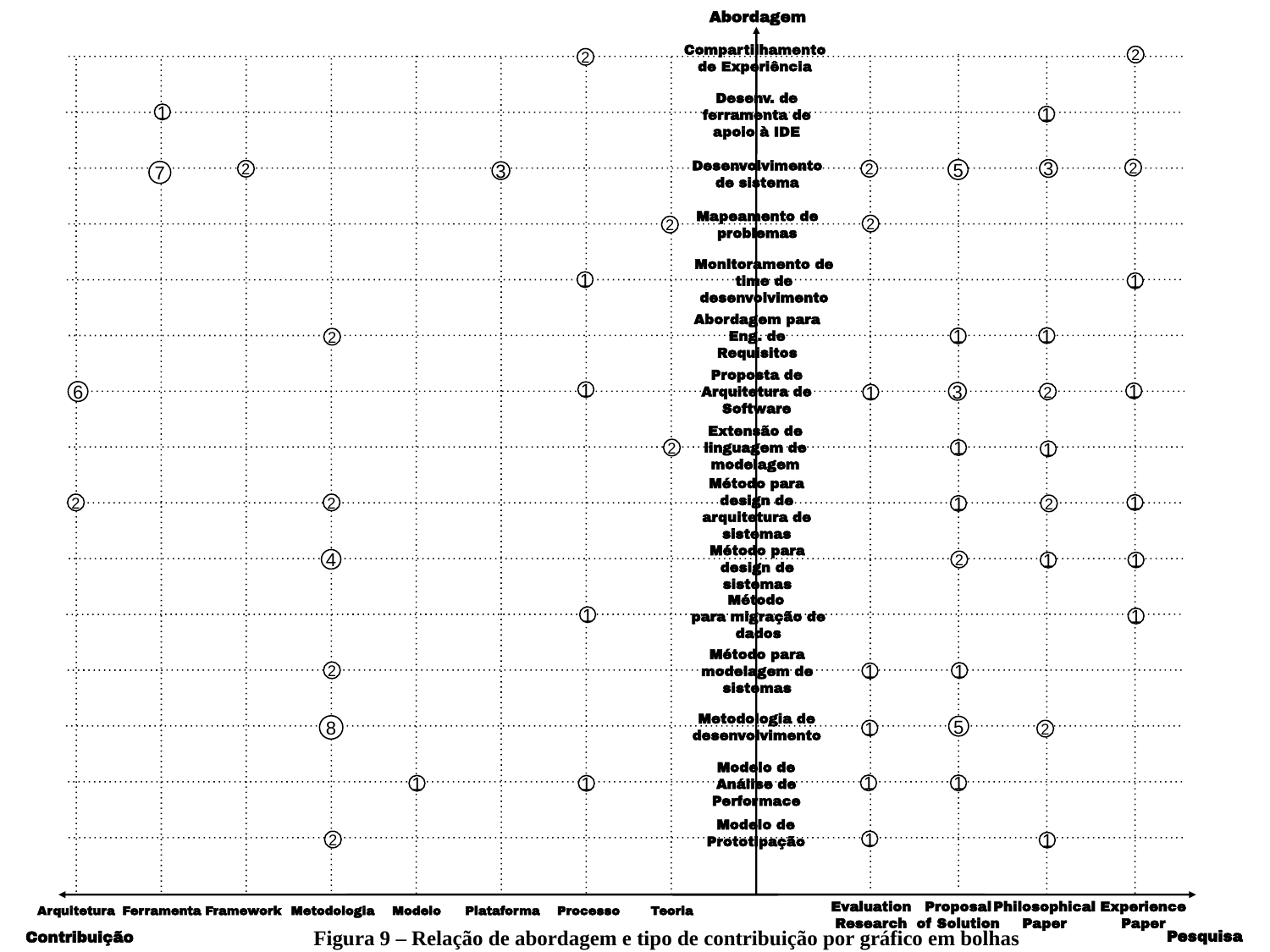

Abordagem
Compartilhamento de Experiência
2
2

Desenv. de ferramenta de apoio à IDE
1
1

2
3
5
2
2
7
3
Desenvolvimento de sistema

Mapeamento de problemas
2
2

Monitoramento de time de desenvolvimento
1
1

Abordagem para Eng. de Requisitos
1
1
2

Proposta de Arquitetura de Software
6
1
3
1
2
1

Extensão de linguagem de modelagem
2
1
1

2
2
1
2
1
Método para design de arquitetura de sistemas

4
2
1
1
Método para design de sistemas

1
Método
para migração de dados
1

Método para modelagem de sistemas
2
1
1

Metodologia de desenvolvimento
8
5
1
2

Modelo de Análise de Performace
1
1
1
1

Modelo de Prototipação
1
2
1

Arquitetura
Ferramenta
Framework
Metodologia
Modelo
Processo
Teoria
Plataforma
Evaluation Research
Proposal of Solution
Philosophical Paper
Experience Paper
Figura 9 – Relação de abordagem e tipo de contribuição por gráfico em bolhas
Pesquisa
Contribuição